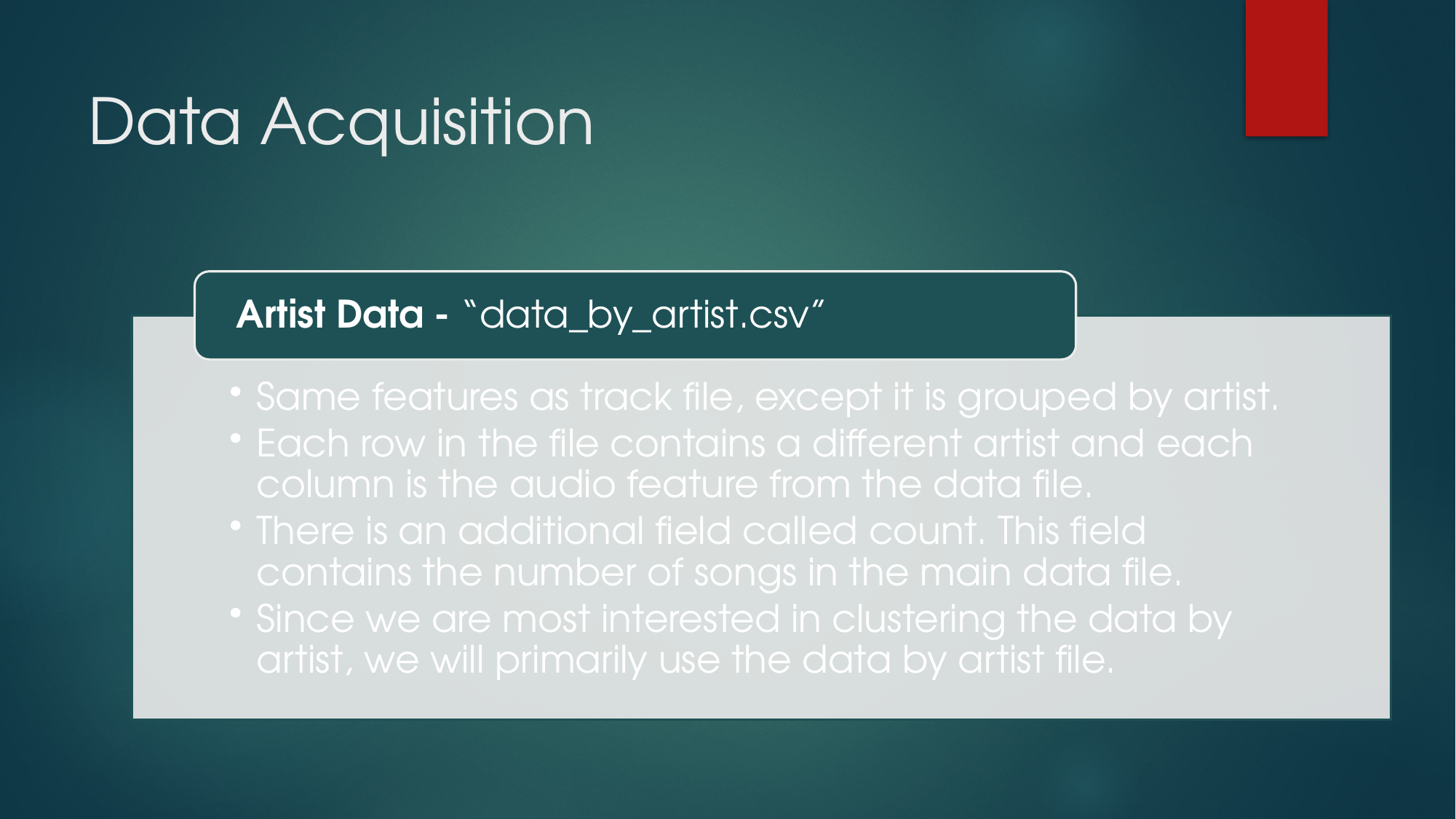

# Data Acquisition
Same features as track file, except it is grouped by artist.
Each row in the file contains a different artist and each column is the audio feature from the data file.
There is an additional field called count. This field contains the number of songs in the main data file.
Since we are most interested in clustering the data by artist, we will primarily use the data by artist file.
Artist Data - “data_by_artist.csv”